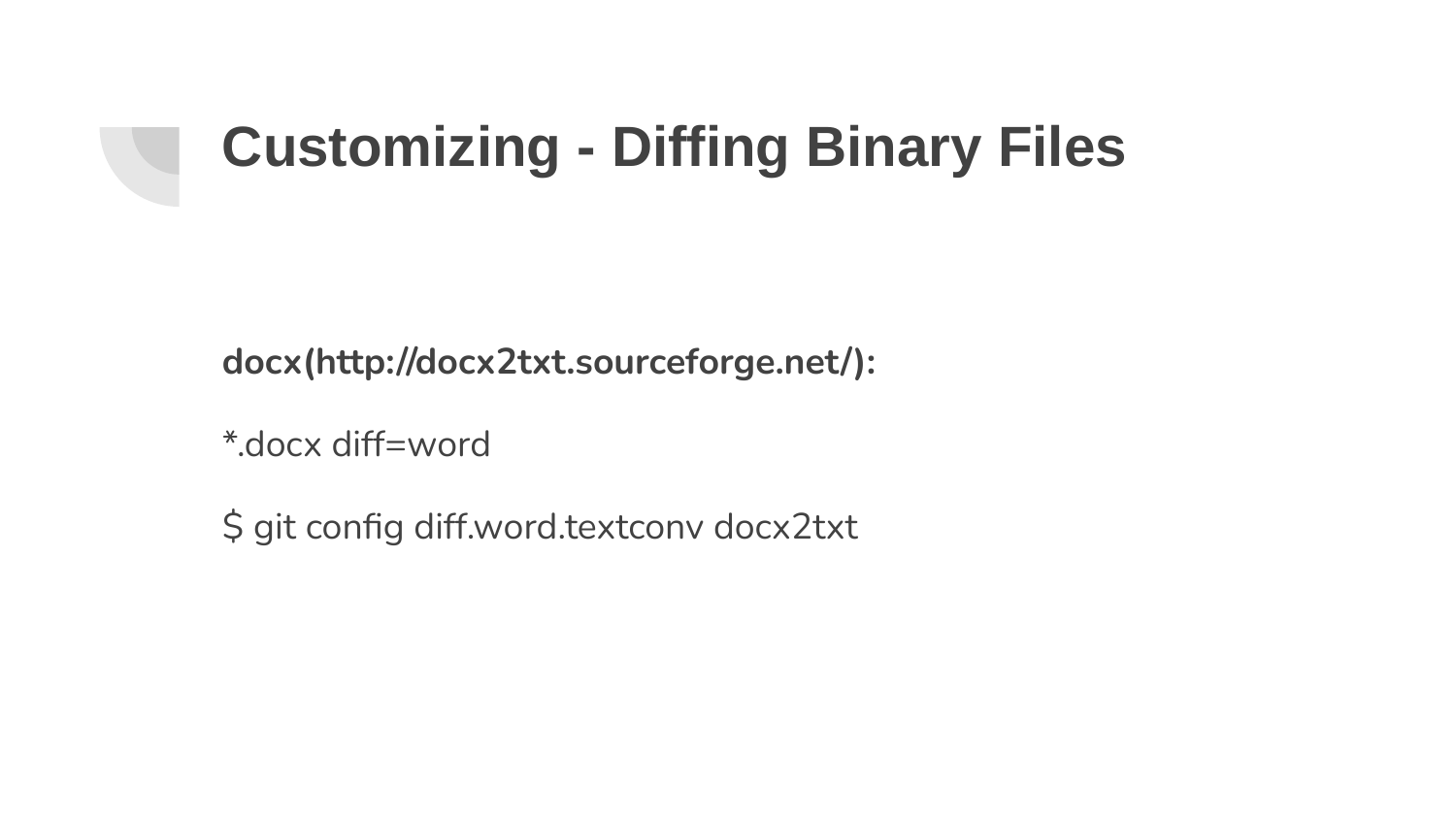

# Customizing - Diffing Binary Files
docx(http://docx2txt.sourceforge.net/):
*.docx diff=word
$ git config diff.word.textconv docx2txt